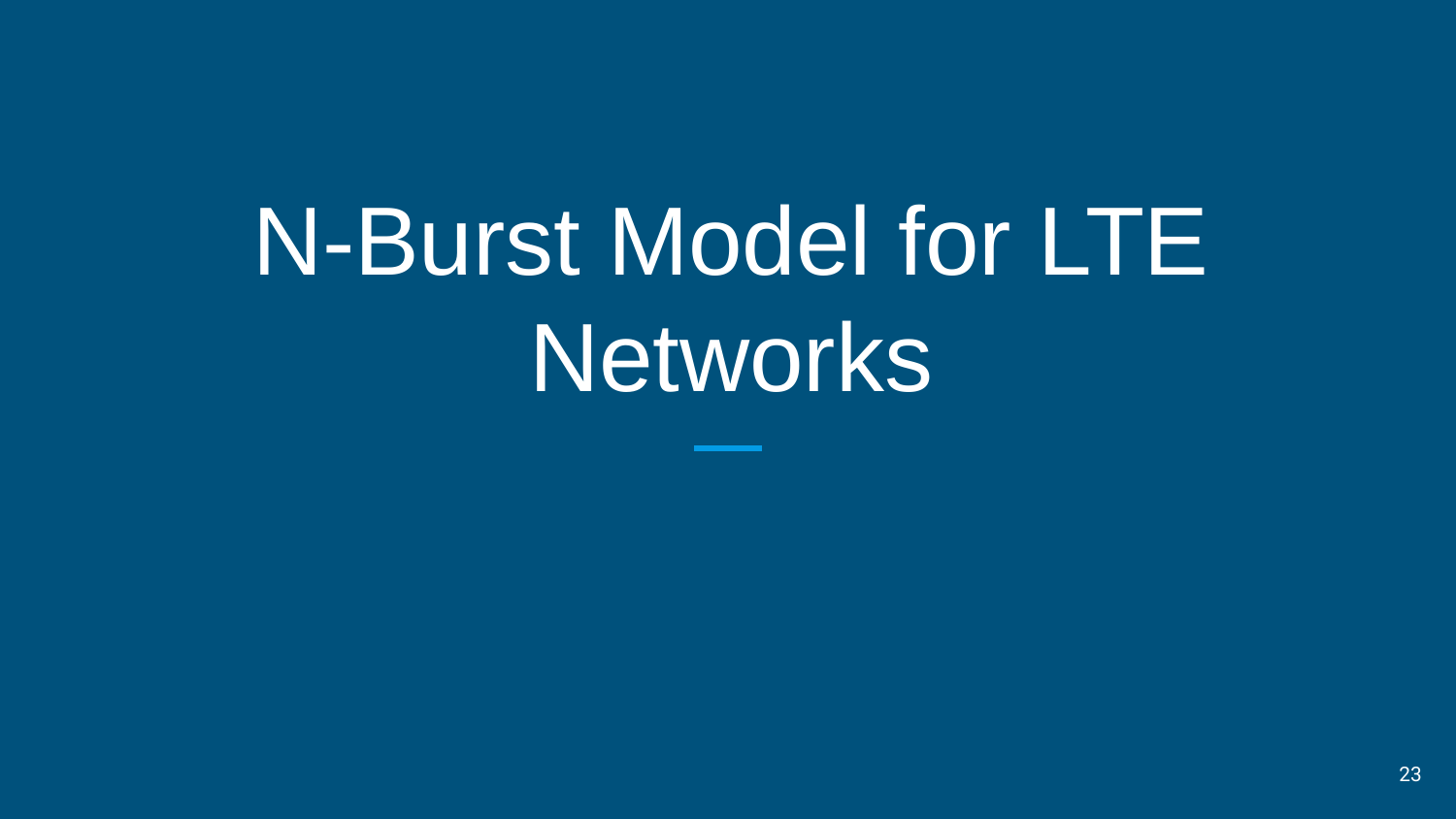

# N-Burst Model for LTE Networks
23